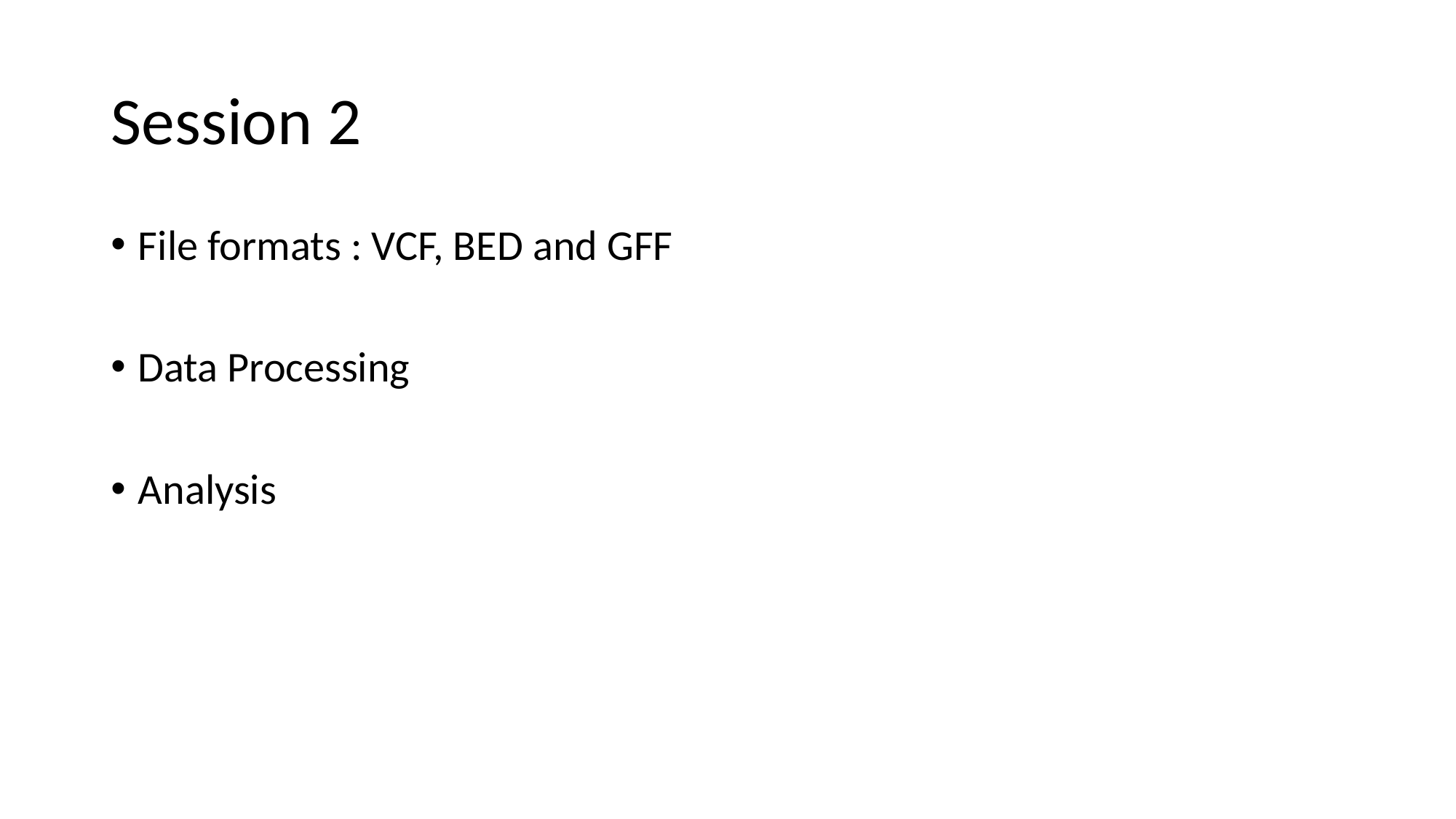

# Session 2
File formats : VCF, BED and GFF

Data Processing

Analysis